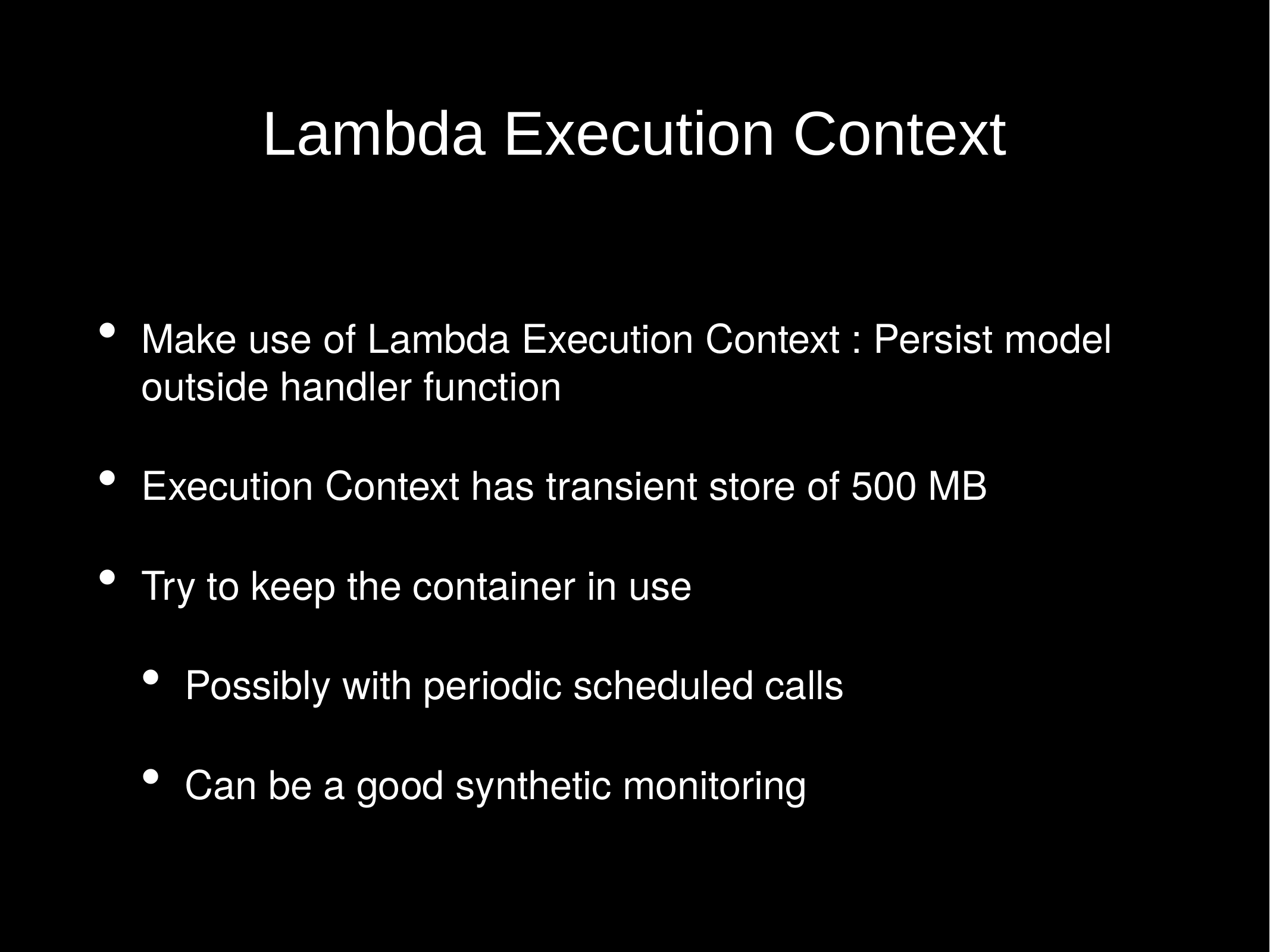

# Lambda Execution Context
Make use of Lambda Execution Context : Persist model outside handler function
Execution Context has transient store of 500 MB
Try to keep the container in use
Possibly with periodic scheduled calls
Can be a good synthetic monitoring